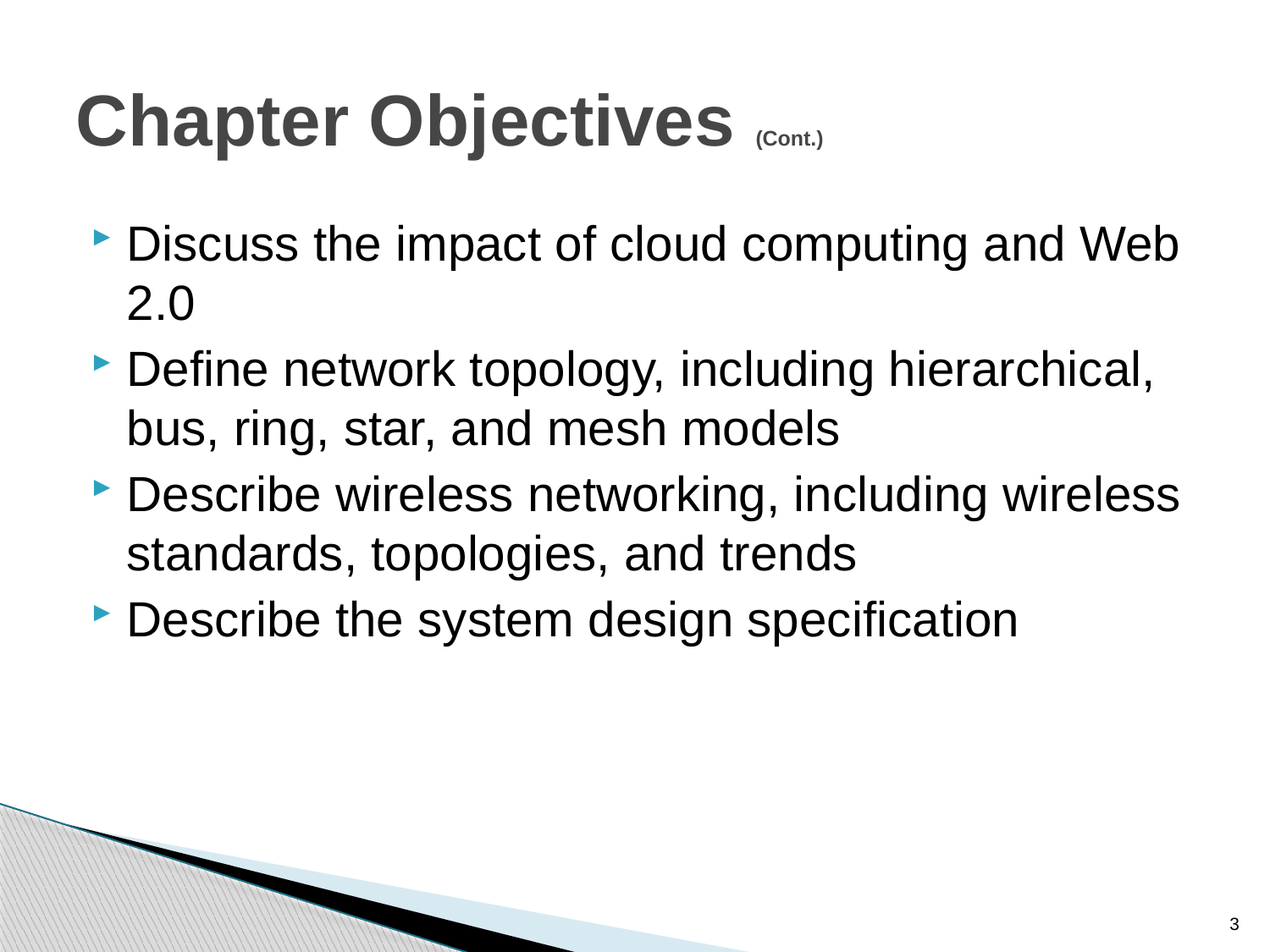

# Chapter Objectives (Cont.)
Discuss the impact of cloud computing and Web 2.0
Define network topology, including hierarchical, bus, ring, star, and mesh models
Describe wireless networking, including wireless standards, topologies, and trends
Describe the system design specification
3